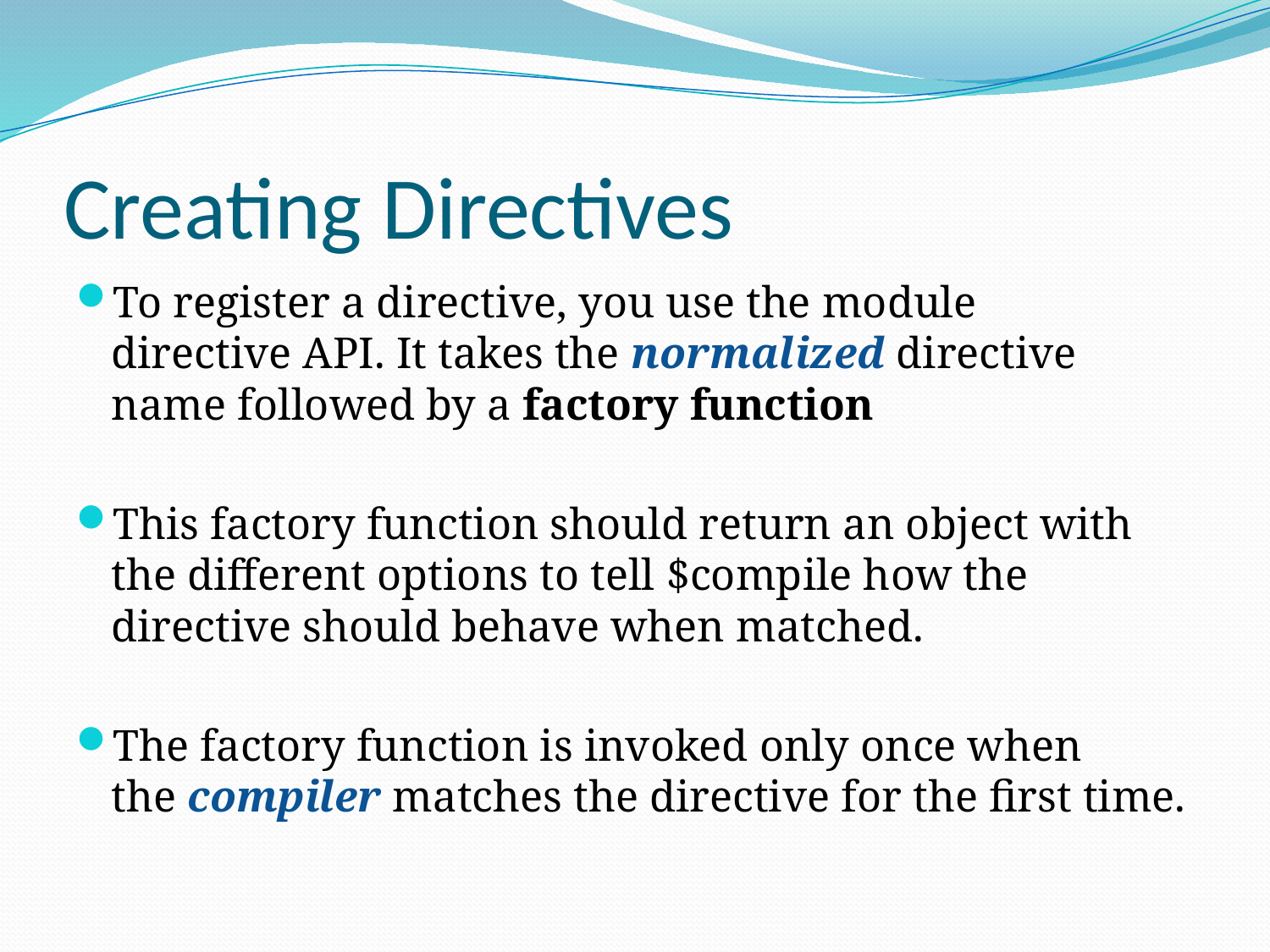

# Creating Directives
To register a directive, you use the module directive API. It takes the normalized directive name followed by a factory function

This factory function should return an object with the different options to tell $compile how the directive should behave when matched.

The factory function is invoked only once when the compiler matches the directive for the first time.